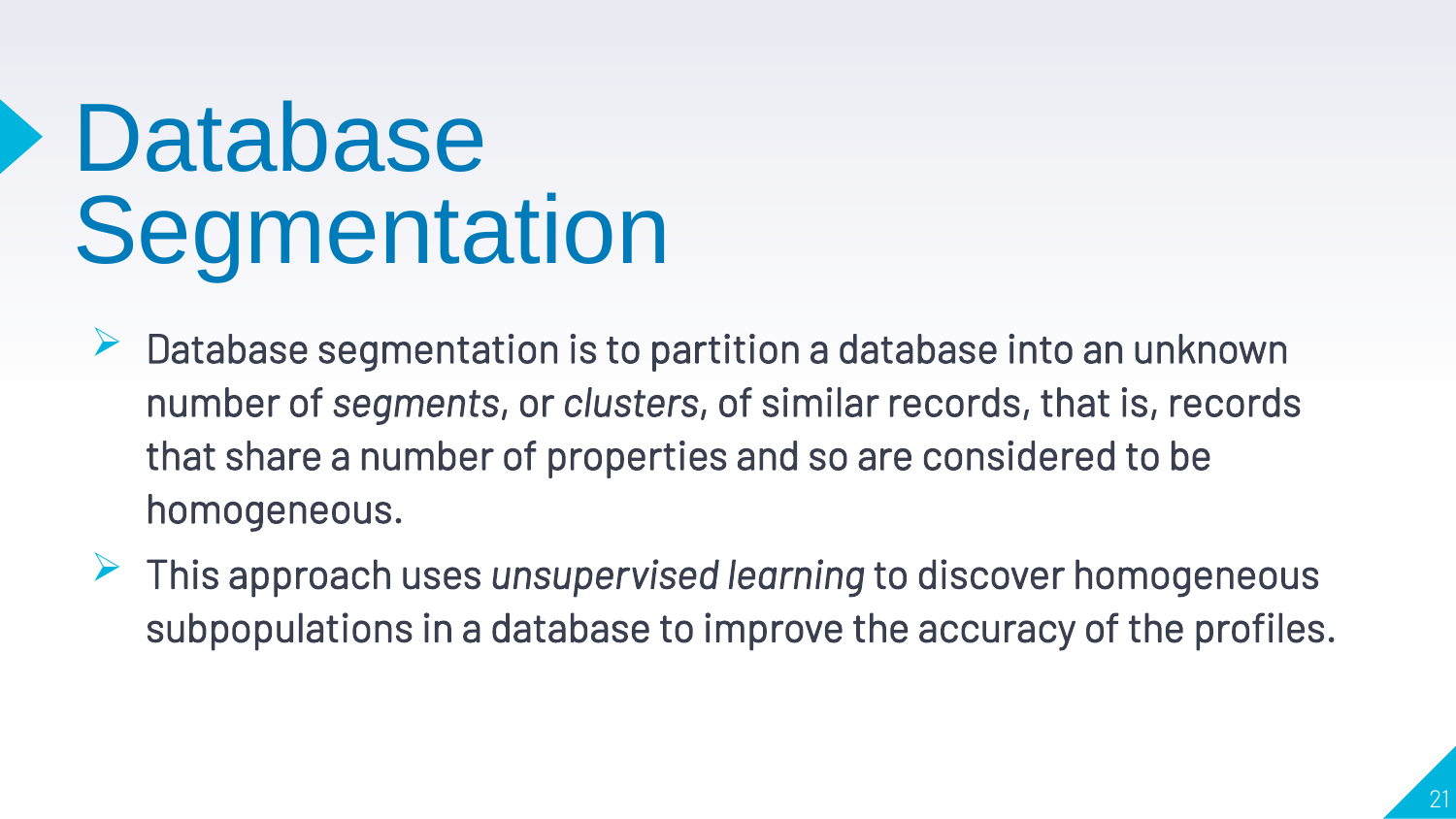

# Database Segmentation
Database segmentation is to partition a database into an unknown number of segments, or clusters, of similar records, that is, records that share a number of properties and so are considered to be homogeneous.
This approach uses unsupervised learning to discover homogeneous subpopulations in a database to improve the accuracy of the profiles.
21